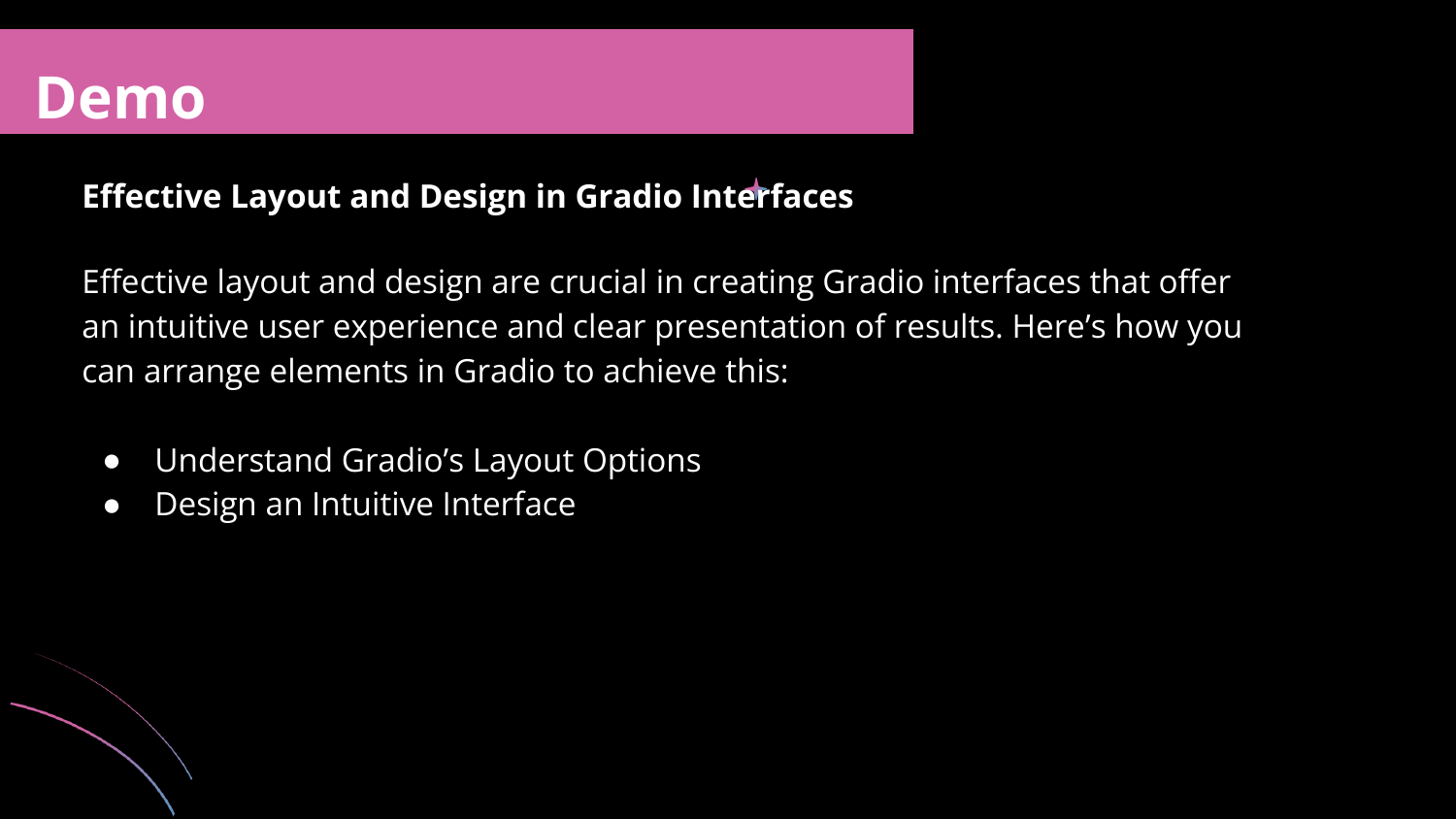

Demo
Effective Layout and Design in Gradio Interfaces

Effective layout and design are crucial in creating Gradio interfaces that offer an intuitive user experience and clear presentation of results. Here’s how you can arrange elements in Gradio to achieve this:

Understand Gradio’s Layout Options
Design an Intuitive Interface

Insert Image Here